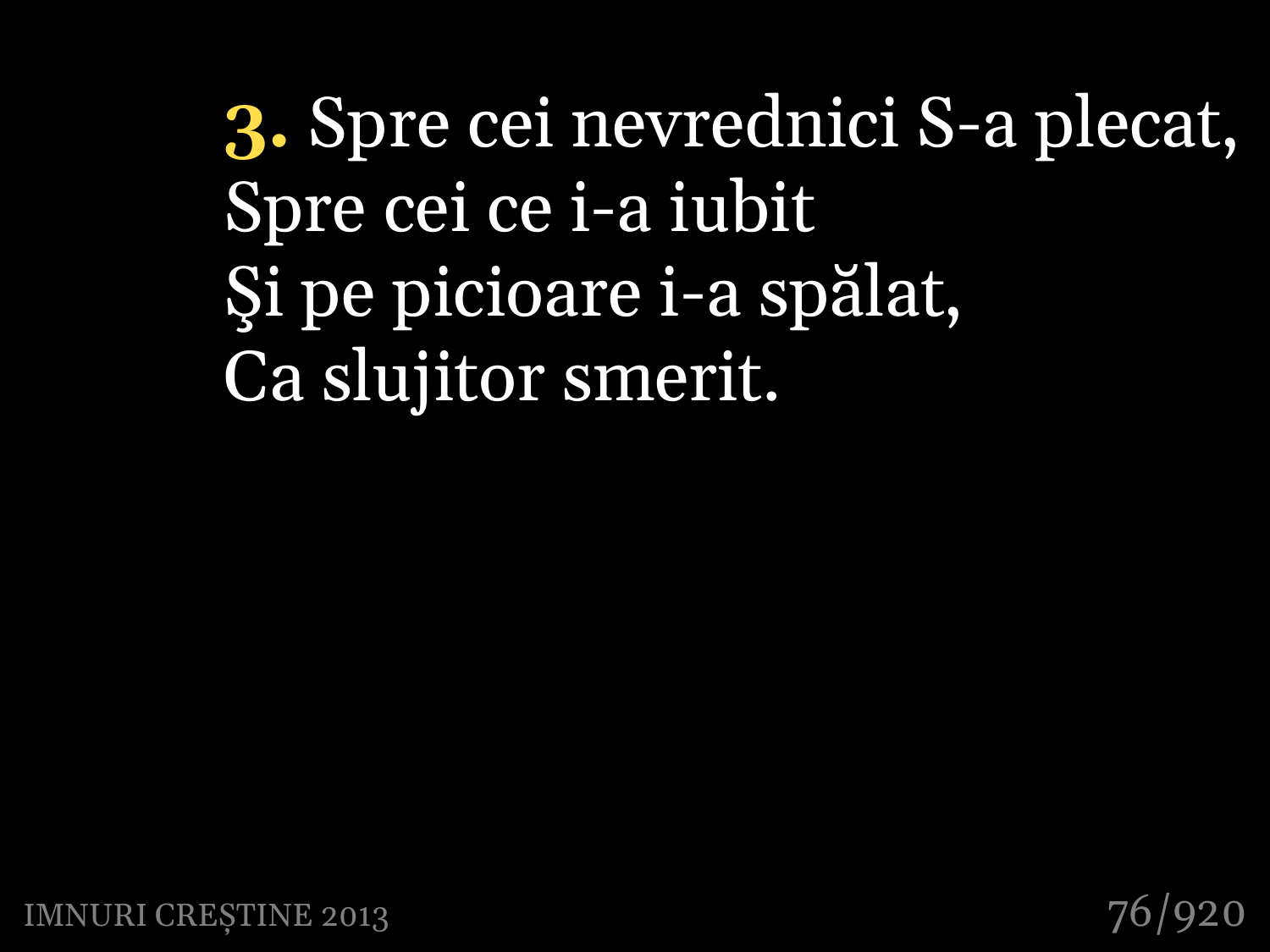

3. Spre cei nevrednici S-a plecat,
Spre cei ce i-a iubit
Şi pe picioare i-a spălat,
Ca slujitor smerit.
76/920
IMNURI CREȘTINE 2013